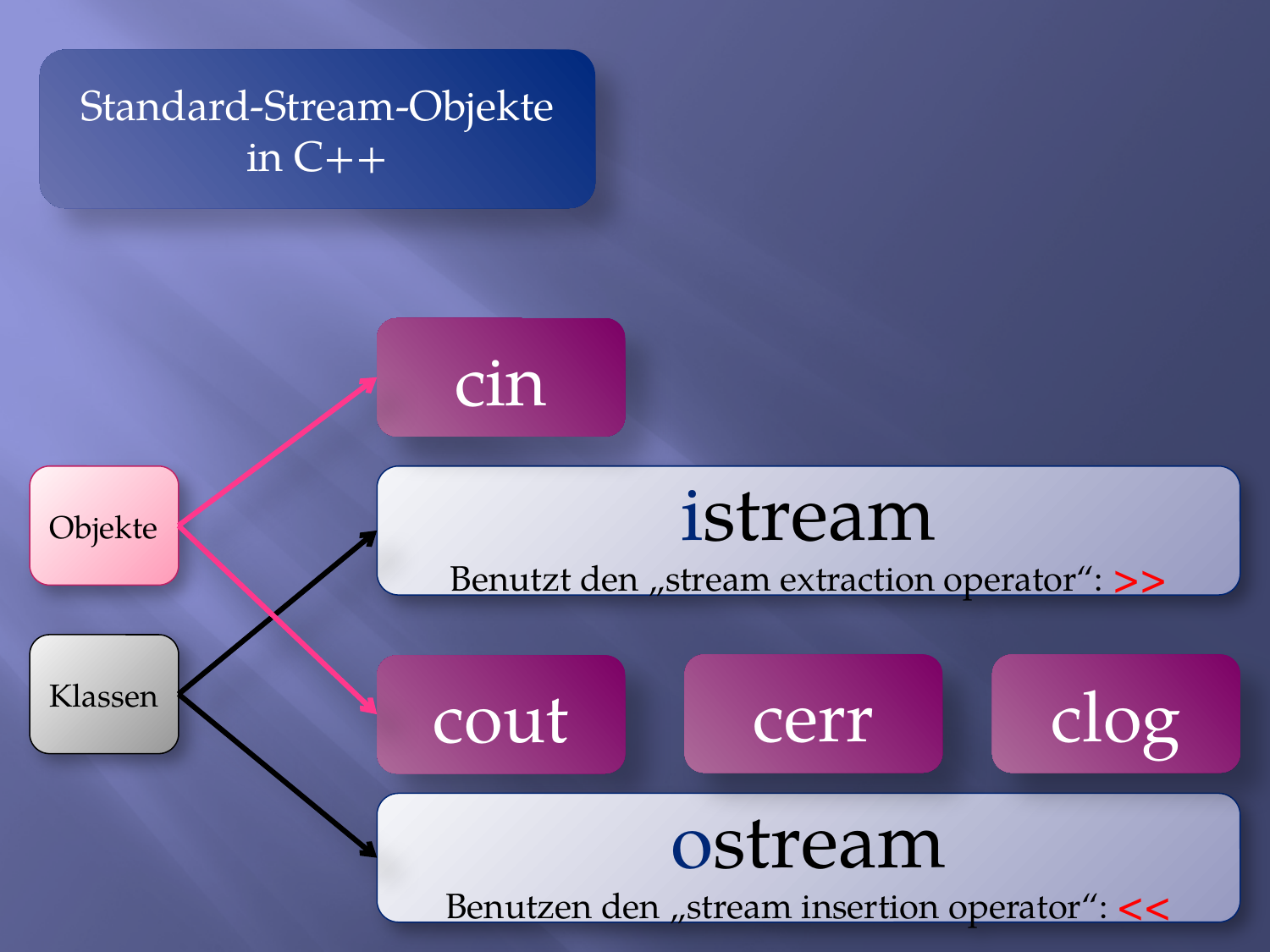

Standard-Stream-Objekte in C++
cin
Objekte
istream
Benutzt den „stream extraction operator“: >>
Klassen
cerr
clog
cout
ostream
Benutzen den „stream insertion operator“: <<